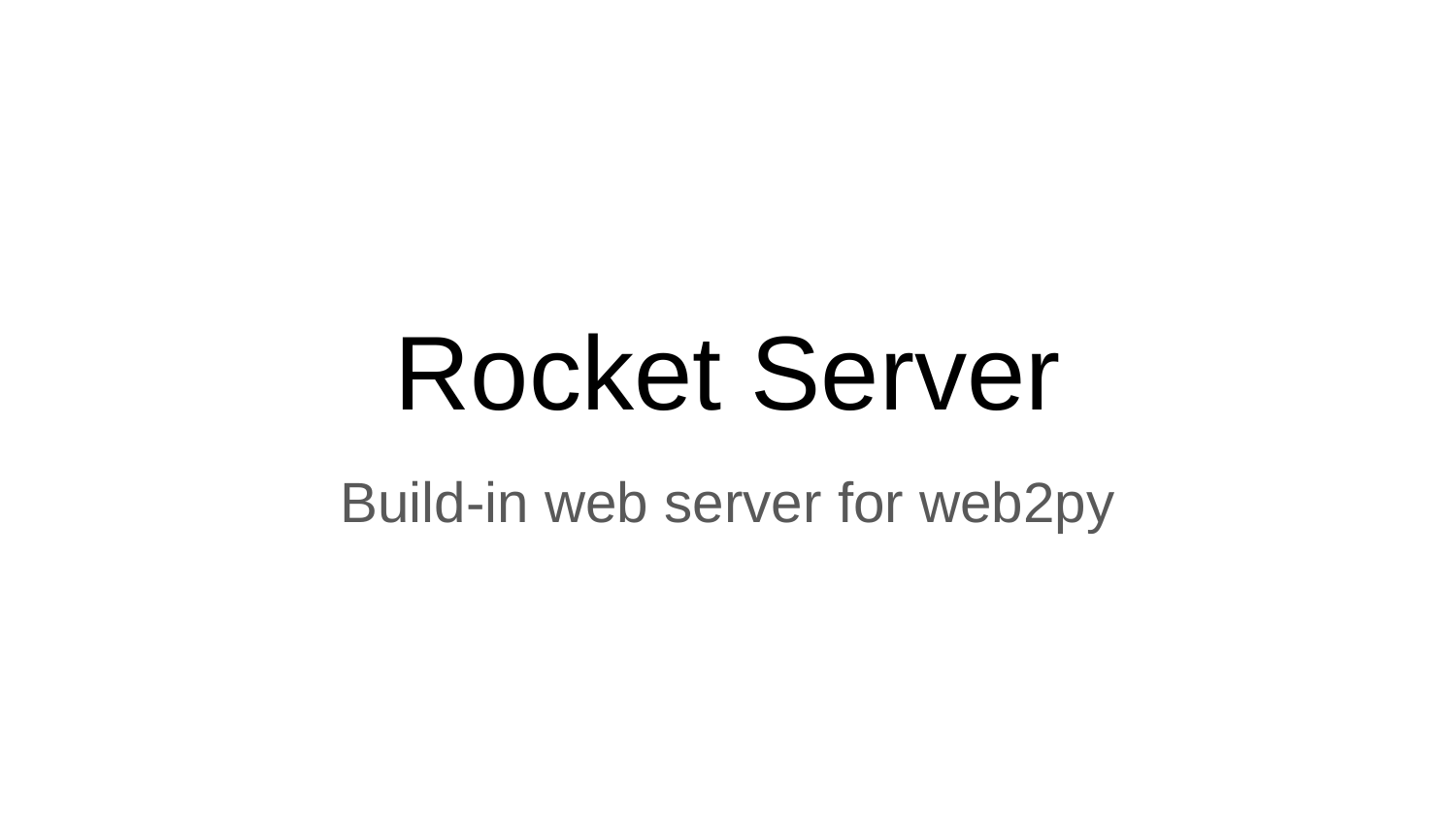

# Rocket Server
Build-in web server for web2py